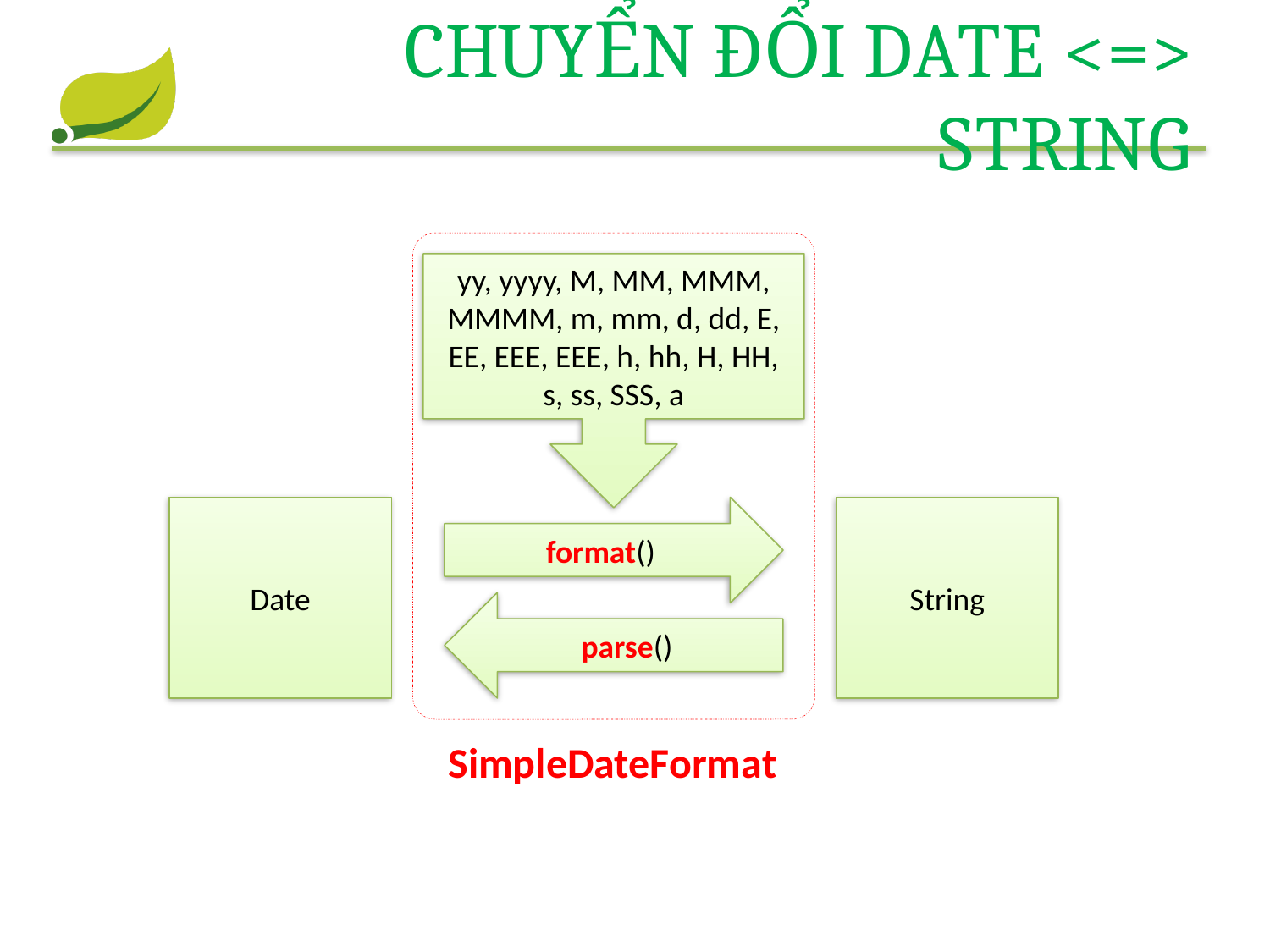

# Chuyển đổi Date <=> String

yy, yyyy, M, MM, MMM, MMMM, m, mm, d, dd, E, EE, EEE, EEE, h, hh, H, HH, s, ss, SSS, a
Date
format()
String
parse()
SimpleDateFormat